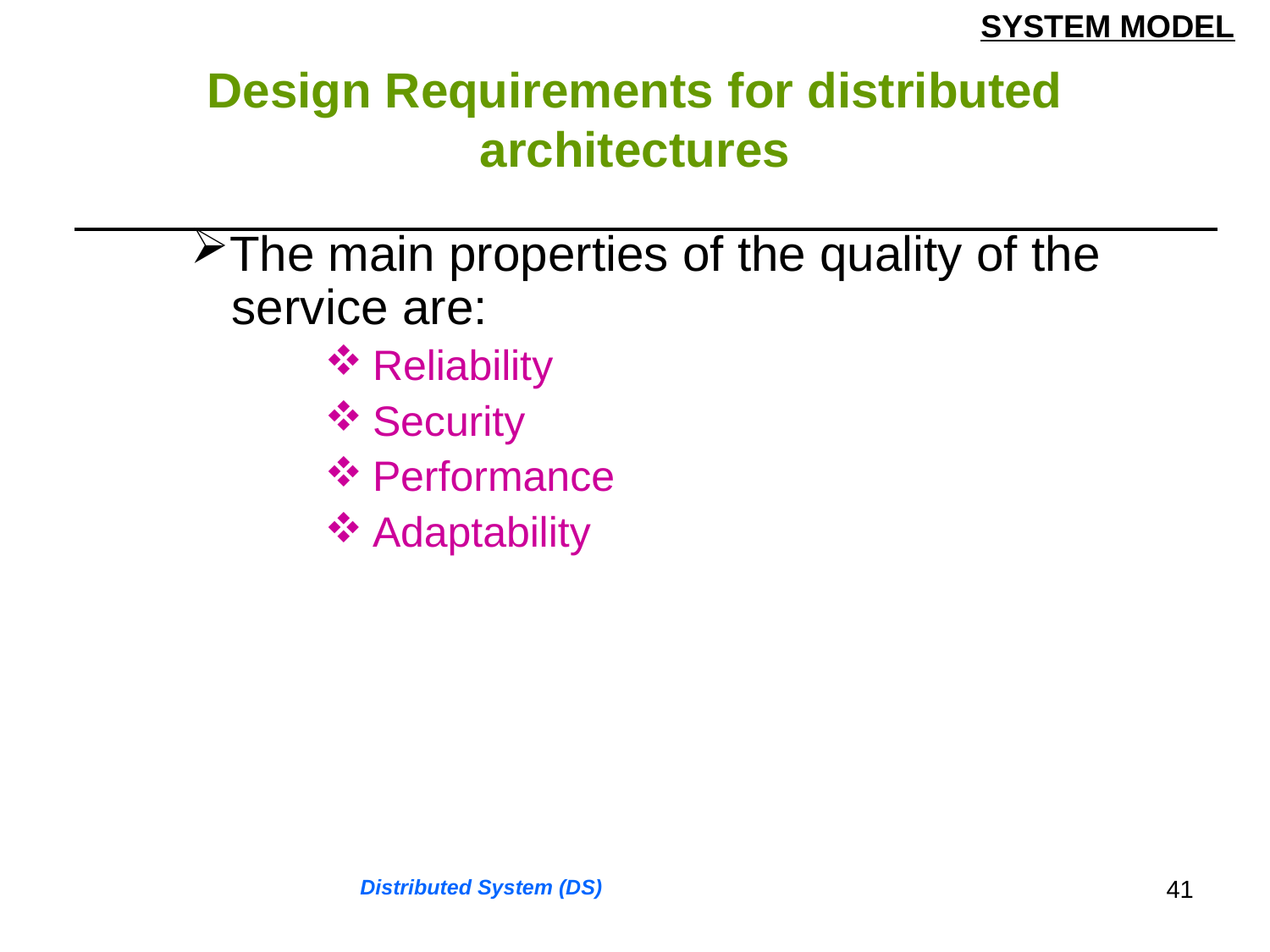

SYSTEM MODEL
# Design Requirements for distributed architectures
| The main properties of the quality of the service are: Reliability Security Performance Adaptability |
| --- |
41
Distributed System (DS)